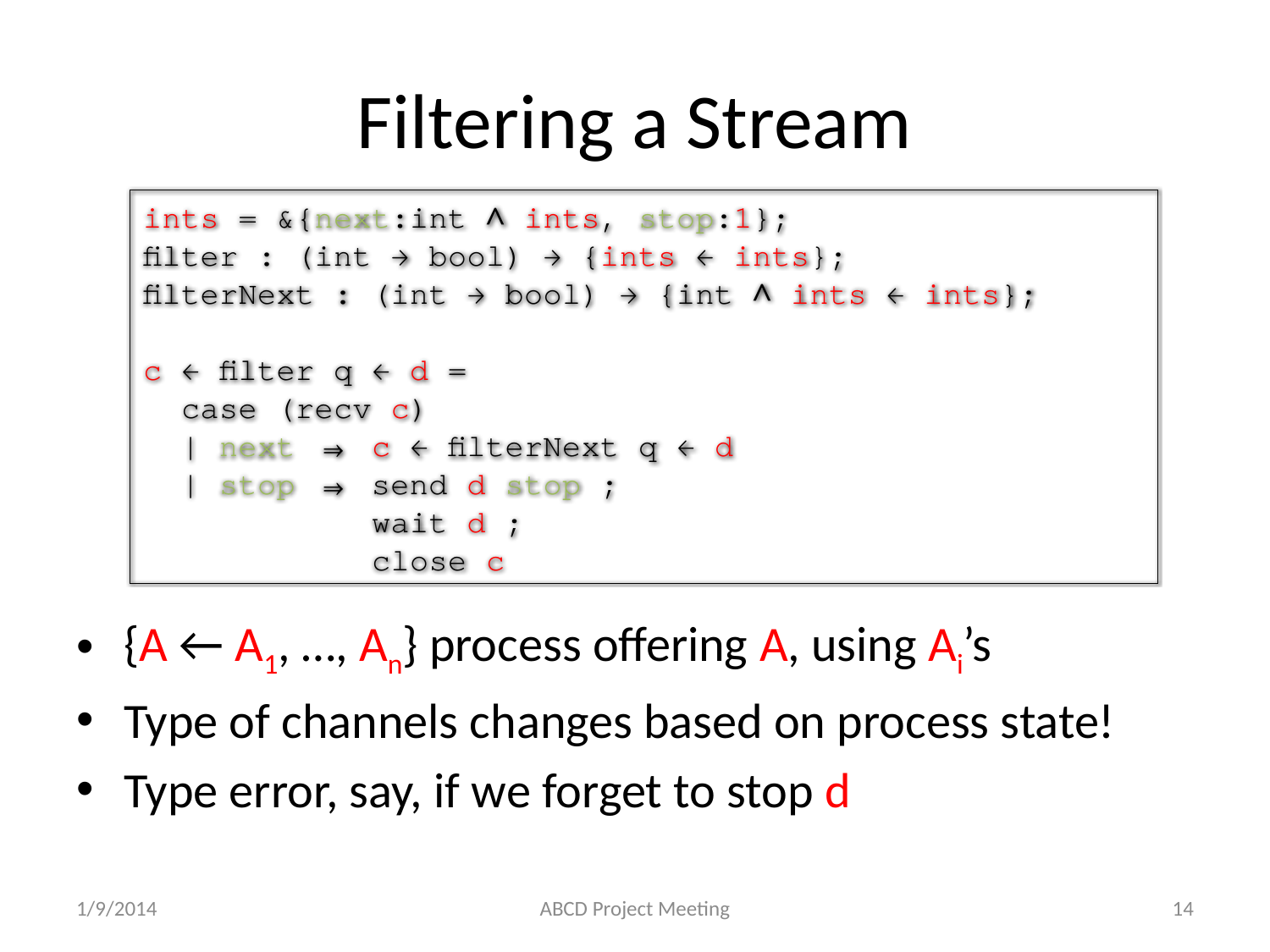

# Filtering a Stream
ints = &{next:int ∧ ints, stop:1};
filter : (int → bool) → {ints ← ints};
filterNext : (int → bool) → {int ∧ ints ← ints};

c ← filter q ← d =
  case (recv c)
  | next ⇒ c ← filterNext q ← d
  | stop ⇒ send d stop ;
            wait d ;
            close c

{A ← A1, …, An} process offering A, using Ai’s
Type of channels changes based on process state!
Type error, say, if we forget to stop d
1/9/2014
ABCD Project Meeting
14